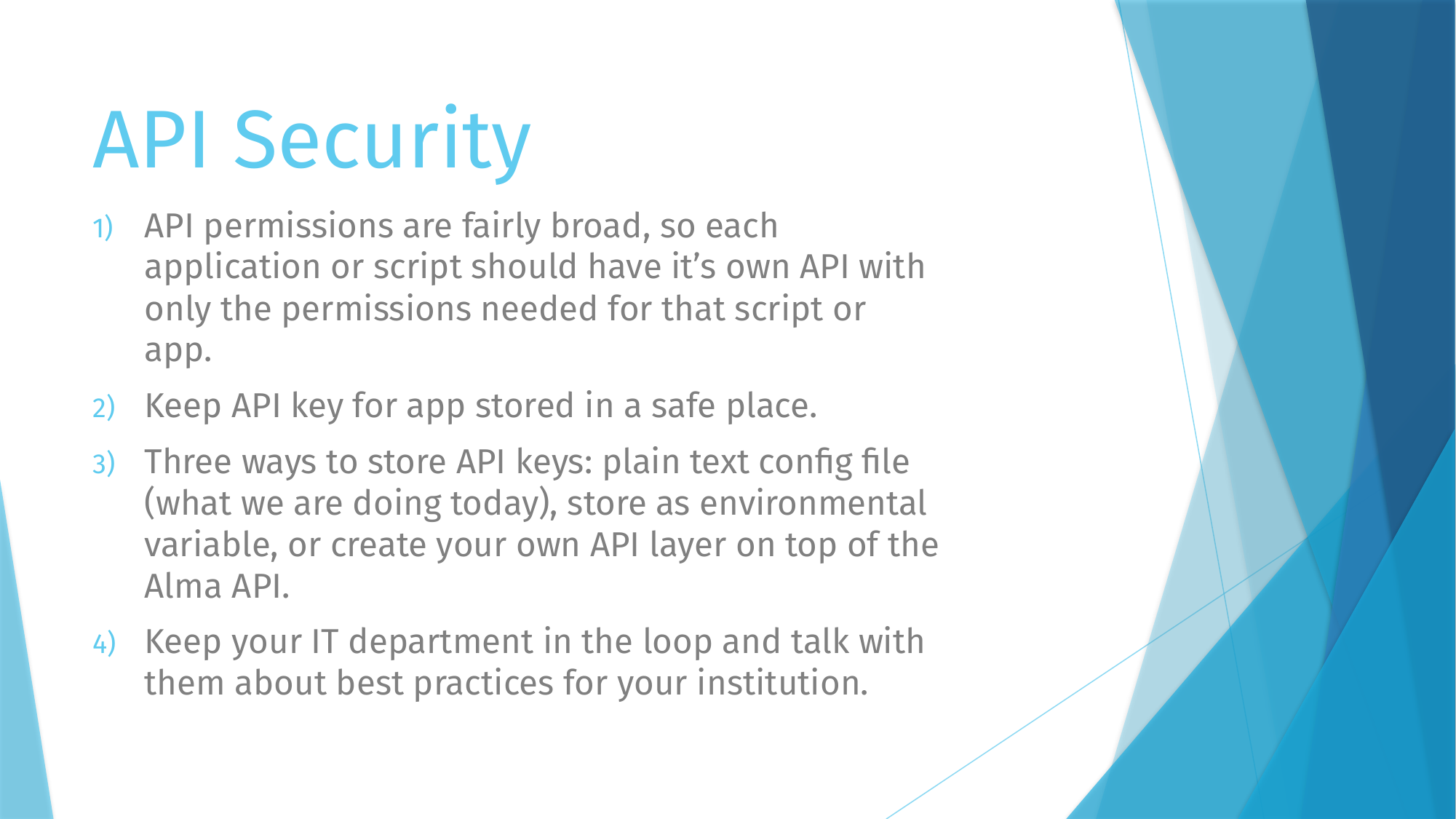

# API Security
API permissions are fairly broad, so each application or script should have it’s own API with only the permissions needed for that script or app.
Keep API key for app stored in a safe place.
Three ways to store API keys: plain text config file (what we are doing today), store as environmental variable, or create your own API layer on top of the Alma API.
Keep your IT department in the loop and talk with them about best practices for your institution.